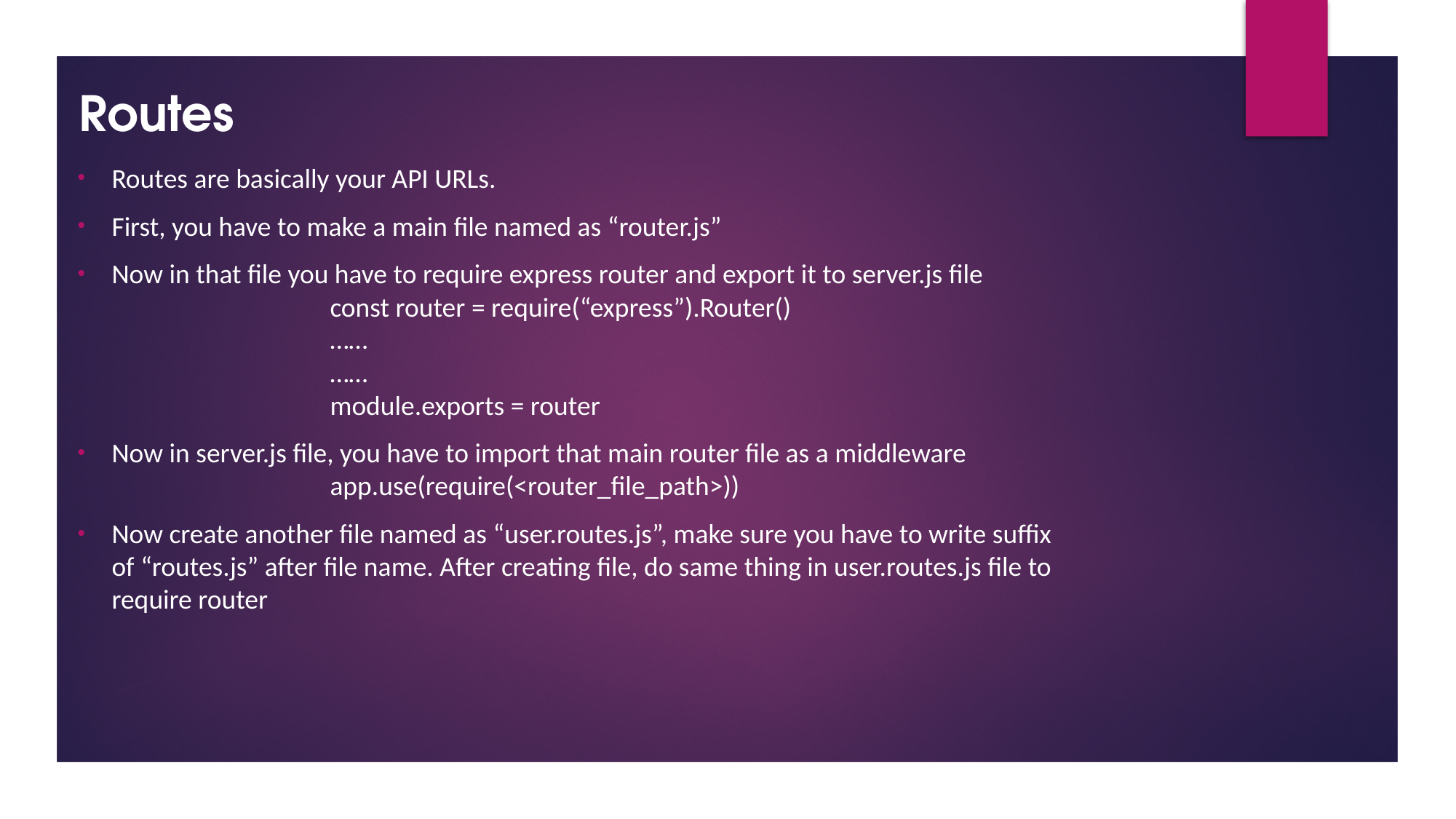

# Routes
Routes are basically your API URLs.
First, you have to make a main file named as “router.js”
Now in that file you have to require express router and export it to server.js file
		const router = require(“express”).Router()
		……
		……
		module.exports = router
Now in server.js file, you have to import that main router file as a middleware
		app.use(require(<router_file_path>))
Now create another file named as “user.routes.js”, make sure you have to write suffix of “routes.js” after file name. After creating file, do same thing in user.routes.js file to require router